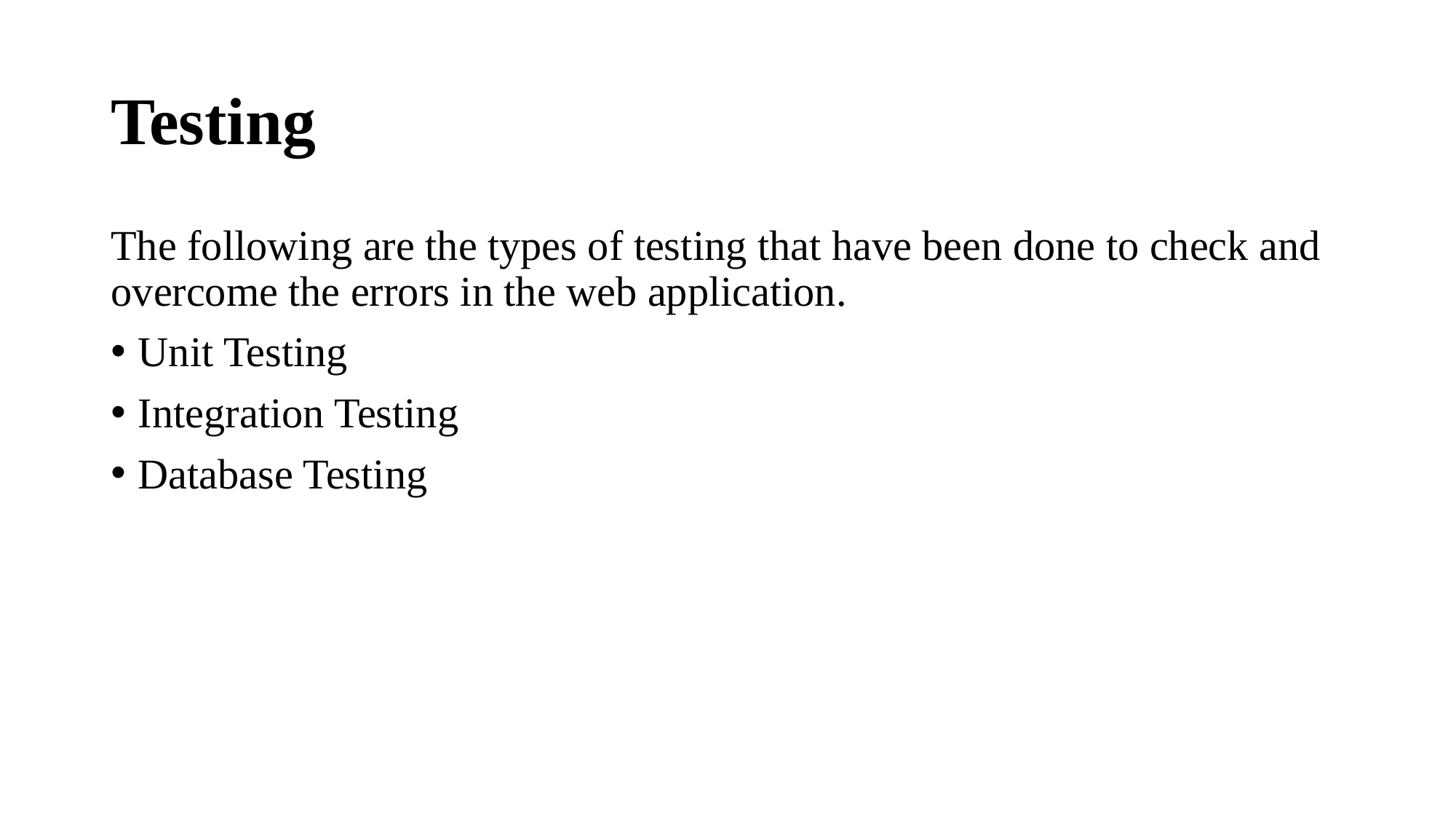

# Testing
The following are the types of testing that have been done to check and overcome the errors in the web application.
Unit Testing
Integration Testing
Database Testing